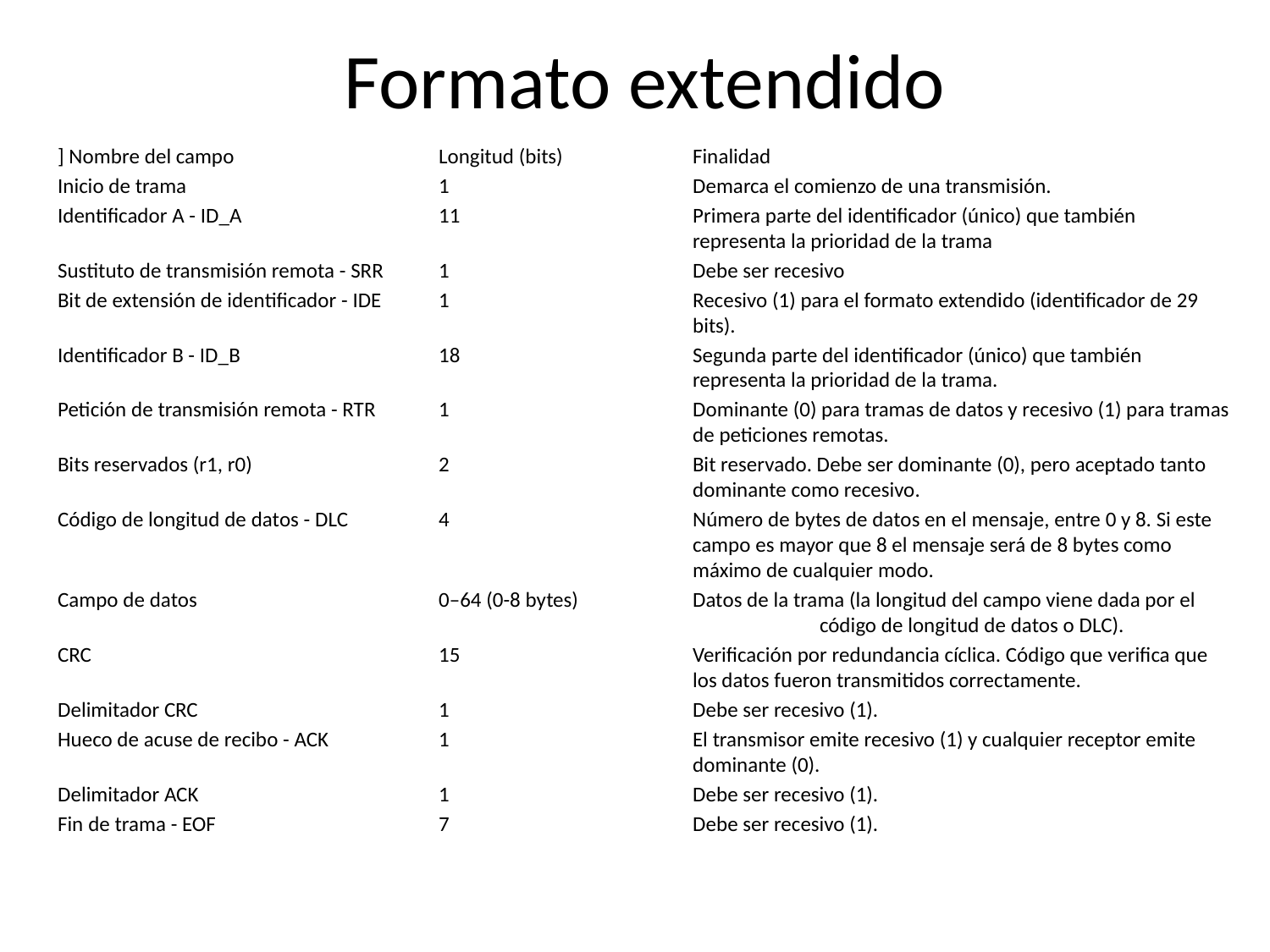

# Formato extendido
] Nombre del campo		Longitud (bits)		Finalidad
Inicio de trama		1		Demarca el comienzo de una transmisión.
Identificador A - ID_A		11		Primera parte del identificador (único) que también 						representa la prioridad de la trama
Sustituto de transmisión remota - SRR	1		Debe ser recesivo
Bit de extensión de identificador - IDE	1		Recesivo (1) para el formato extendido (identificador de 29 					bits).
Identificador B - ID_B		18		Segunda parte del identificador (único) que también 						representa la prioridad de la trama.
Petición de transmisión remota - RTR	1		Dominante (0) para tramas de datos y recesivo (1) para tramas 					de peticiones remotas.
Bits reservados (r1, r0)		2		Bit reservado. Debe ser dominante (0), pero aceptado tanto 					dominante como recesivo.
Código de longitud de datos - DLC	4		Número de bytes de datos en el mensaje, entre 0 y 8. Si este 					campo es mayor que 8 el mensaje será de 8 bytes como 						máximo de cualquier modo.
Campo de datos		0–64 (0-8 bytes)	Datos de la trama (la longitud del campo viene dada por el 						código de longitud de datos o DLC).
CRC			15		Verificación por redundancia cíclica. Código que verifica que 					los datos fueron transmitidos correctamente.
Delimitador CRC		1		Debe ser recesivo (1).
Hueco de acuse de recibo - ACK	1		El transmisor emite recesivo (1) y cualquier receptor emite 					dominante (0).
Delimitador ACK		1		Debe ser recesivo (1).
Fin de trama - EOF		7		Debe ser recesivo (1).